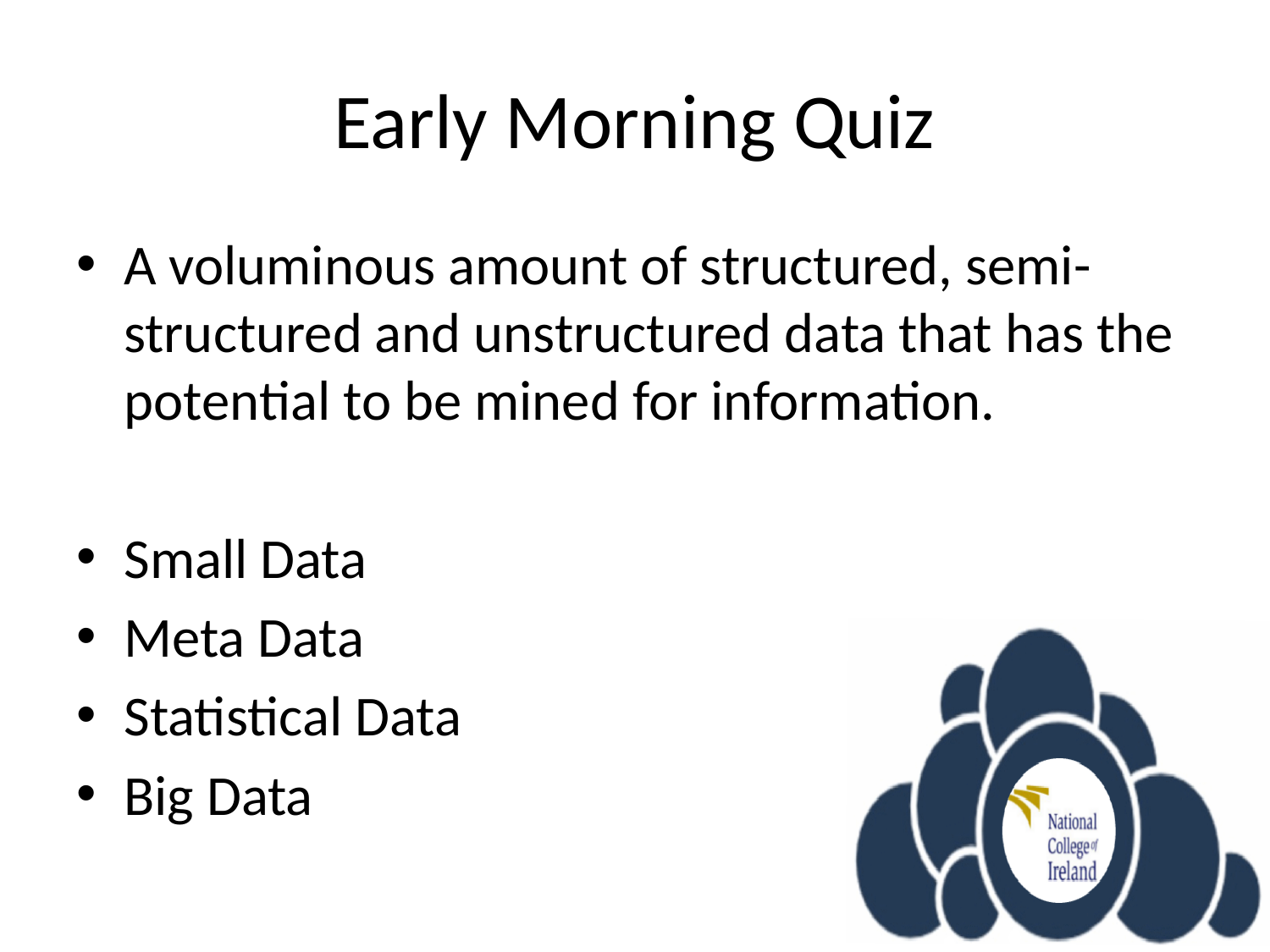

# Early Morning Quiz
A voluminous amount of structured, semi-structured and unstructured data that has the potential to be mined for information.

Small Data
Meta Data
Statistical Data
Big Data